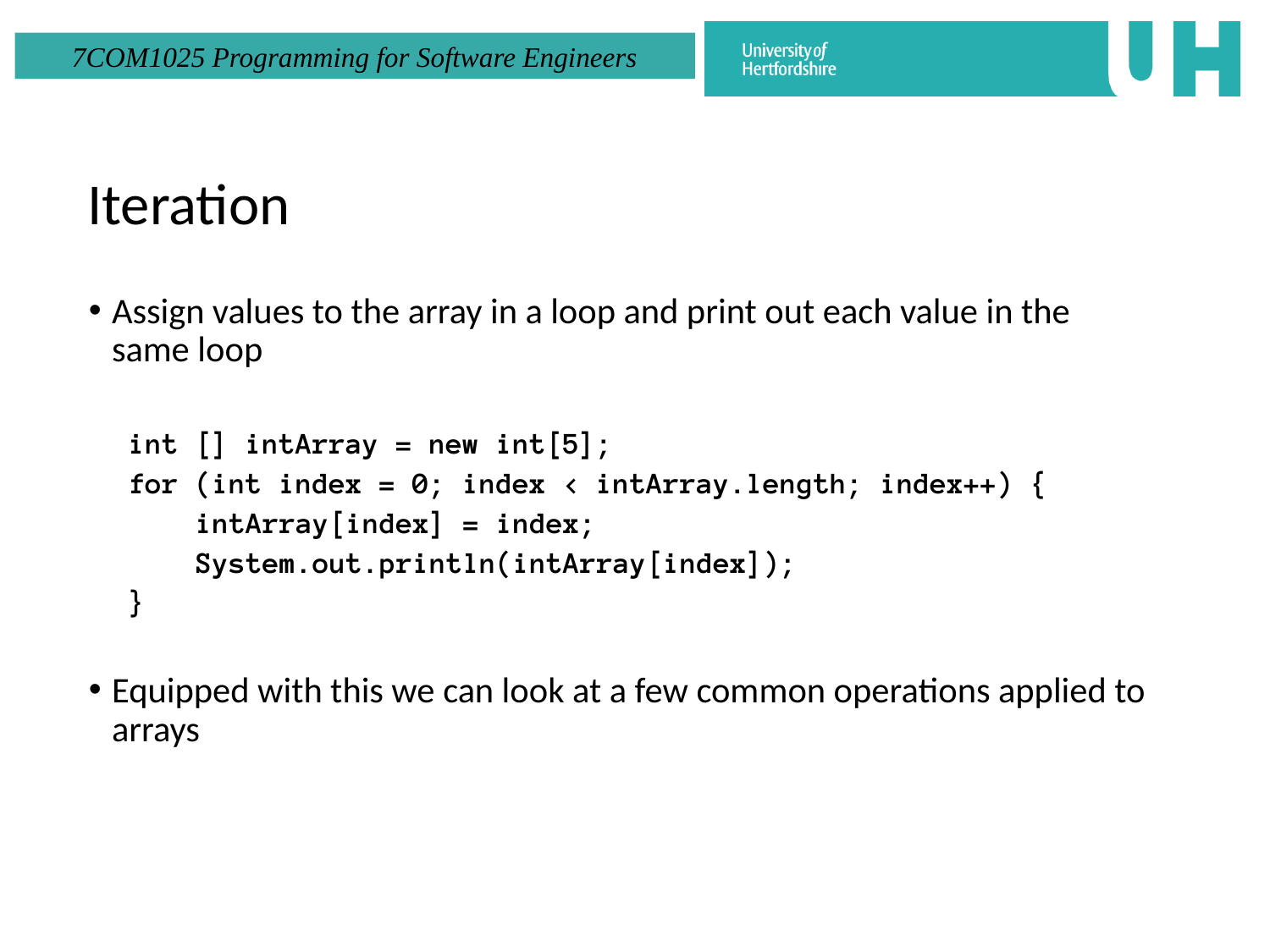

# Iteration
Assign values to the array in a loop and print out each value in the same loop

int [] intArray = new int[5];
for (int index = 0; index < intArray.length; index++) {
    intArray[index] = index;
    System.out.println(intArray[index]);
}

Equipped with this we can look at a few common operations applied to arrays